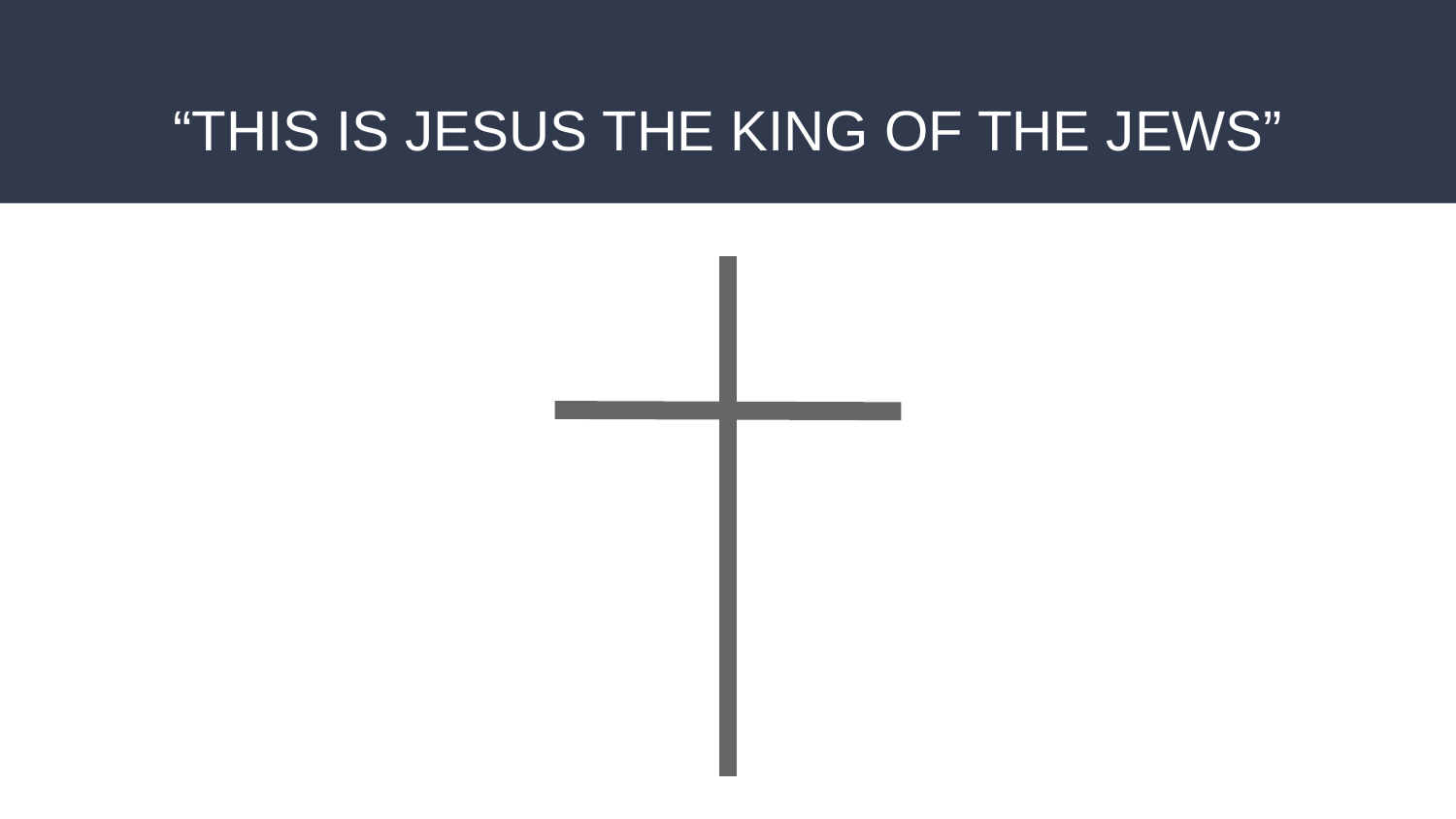

# “THIS IS JESUS THE KING OF THE JEWS”